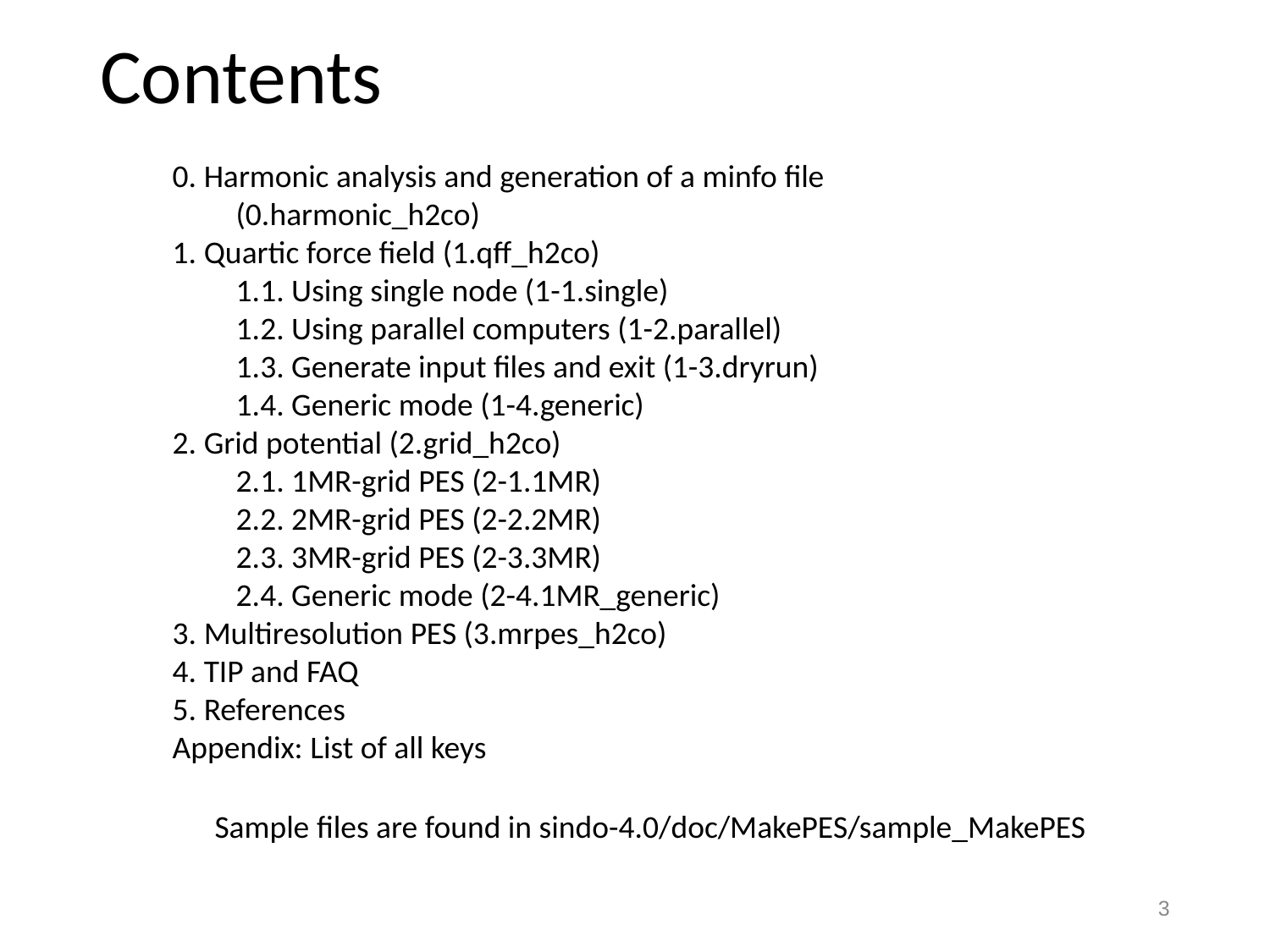

# Contents
0. Harmonic analysis and generation of a minfo file
(0.harmonic_h2co)
1. Quartic force field (1.qff_h2co)
1.1. Using single node (1-1.single)
1.2. Using parallel computers (1-2.parallel)
1.3. Generate input files and exit (1-3.dryrun)
1.4. Generic mode (1-4.generic)
2. Grid potential (2.grid_h2co)
2.1. 1MR-grid PES (2-1.1MR)
2.2. 2MR-grid PES (2-2.2MR)
2.3. 3MR-grid PES (2-3.3MR)
2.4. Generic mode (2-4.1MR_generic)
3. Multiresolution PES (3.mrpes_h2co)
4. TIP and FAQ
5. References
Appendix: List of all keys
Sample files are found in sindo-4.0/doc/MakePES/sample_MakePES
3